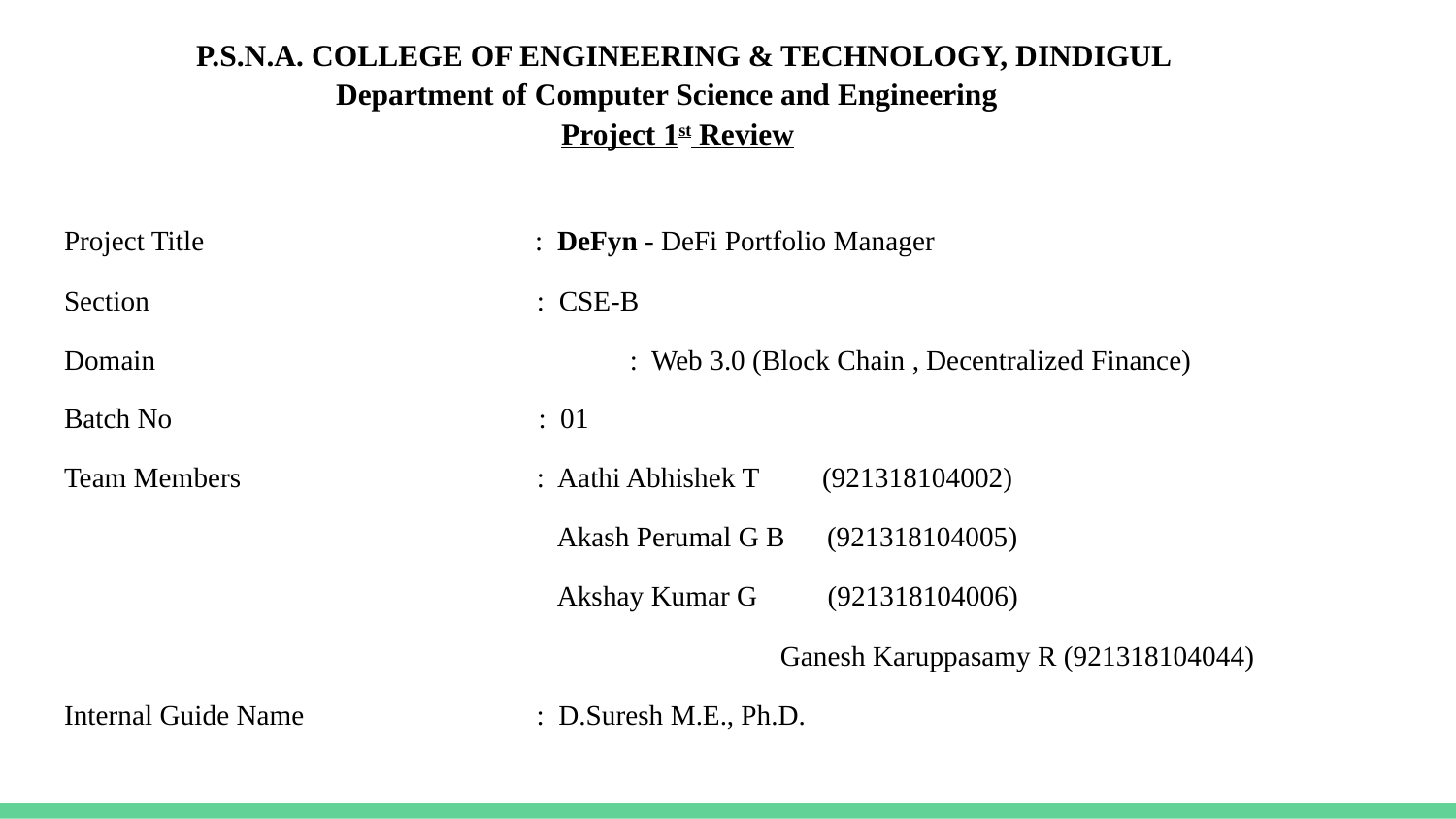

# P.S.N.A. COLLEGE OF ENGINEERING & TECHNOLOGY, DINDIGUL
                                        Department of Computer Science and Engineering
                                                                Project 1st Review

Project Title                                               :  DeFyn - DeFi Portfolio Manager
Section                                                       :  CSE-B
Domain		                                       :  Web 3.0 (Block Chain , Decentralized Finance)
Batch No                                                    :  01
Team Members                                          :  Aathi Abhishek T         (921318104002)
                                                                      Akash Perumal G B      (921318104005)
                                                                      Akshay Kumar G          (921318104006)
		                         	                   Ganesh Karuppasamy R (921318104044)
Internal Guide Name                                 :  D.Suresh M.E., Ph.D.